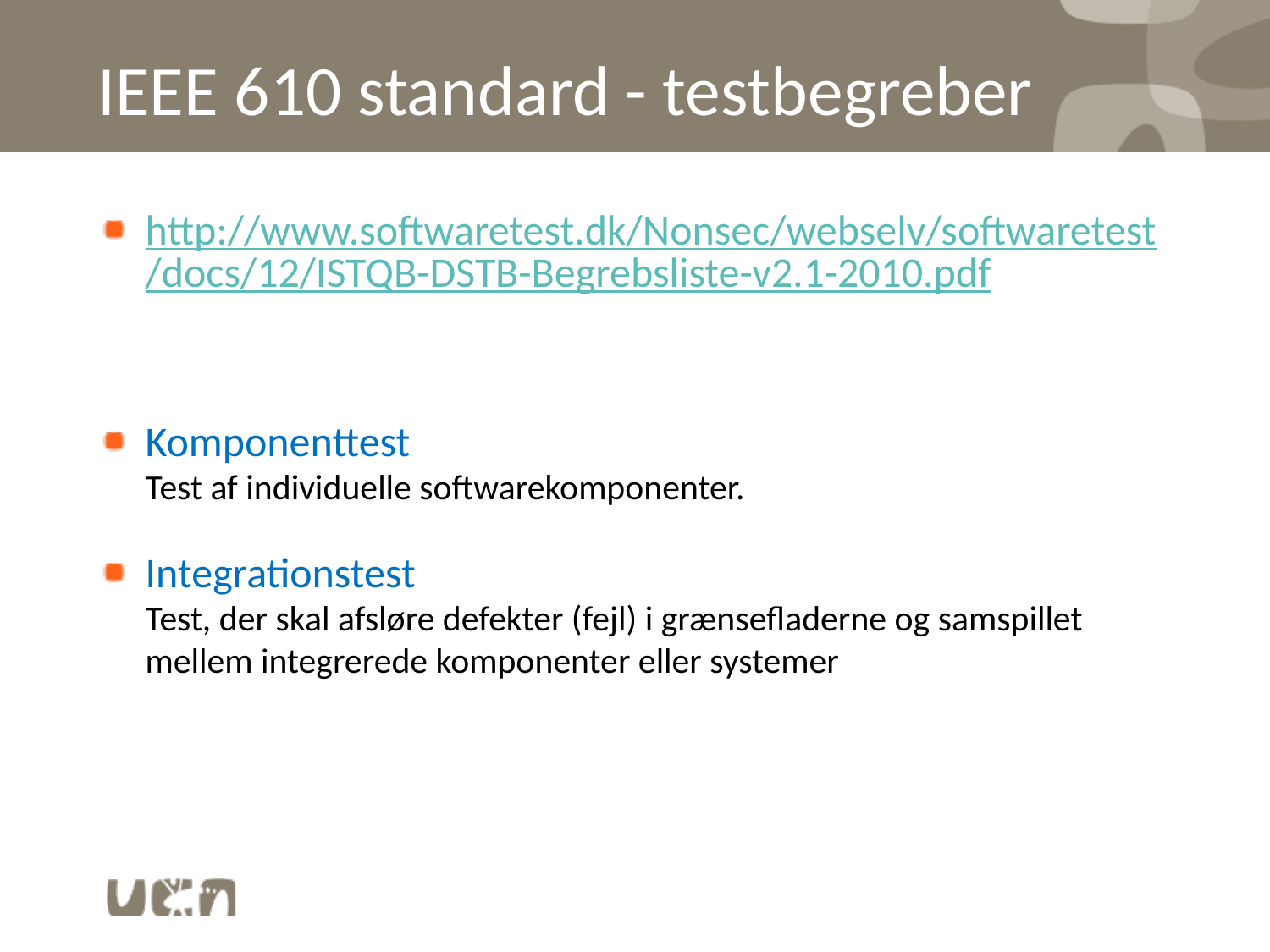

# IEEE 610 standard - testbegreber
http://www.softwaretest.dk/Nonsec/webselv/softwaretest/docs/12/ISTQB-DSTB-Begrebsliste-v2.1-2010.pdf

Komponenttest
Test af individuelle softwarekomponenter.

Integrationstest
Test, der skal afsløre defekter (fejl) i grænsefladerne og samspillet mellem integrerede komponenter eller systemer